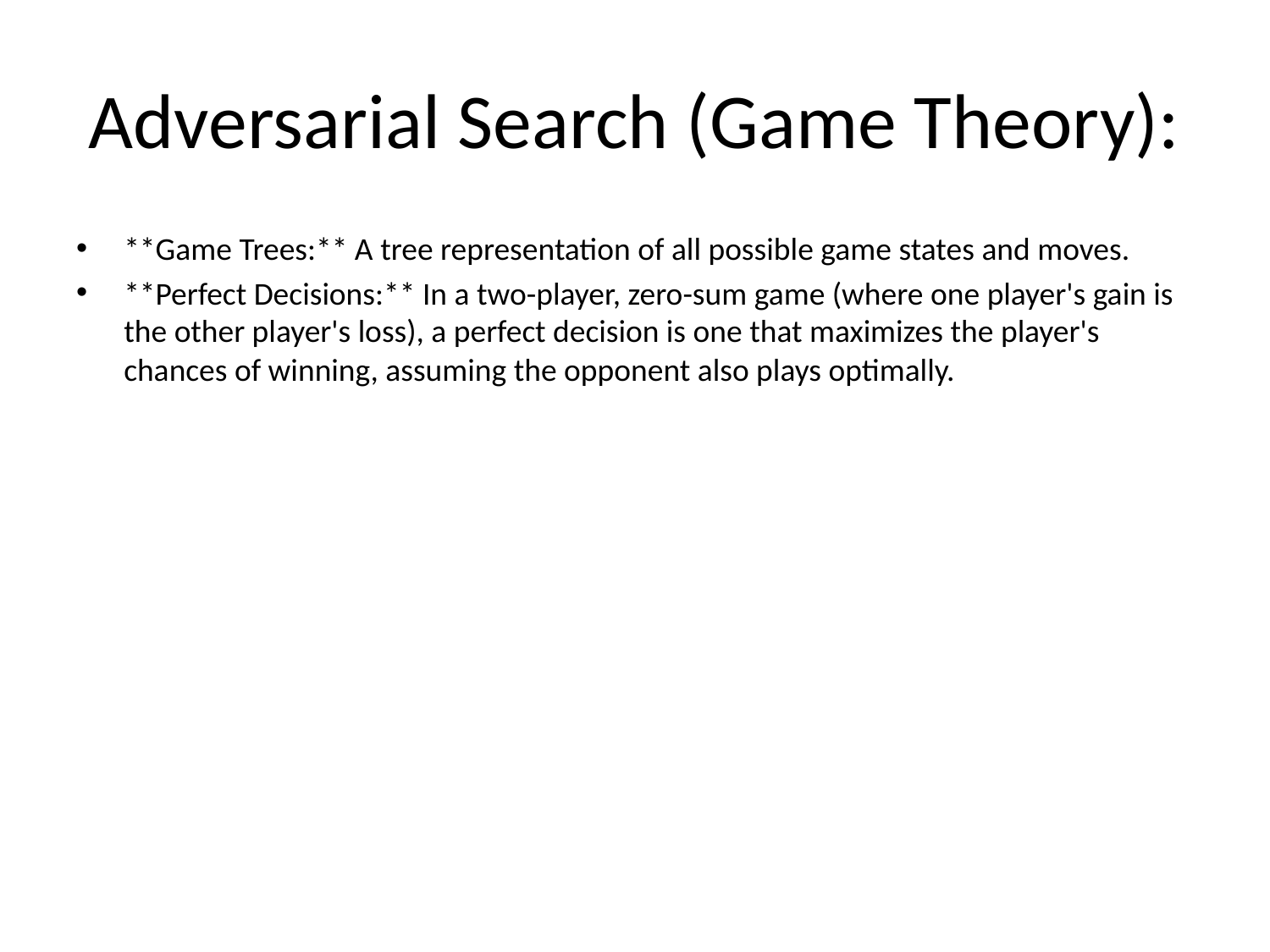

# Adversarial Search (Game Theory):
**Game Trees:** A tree representation of all possible game states and moves.
**Perfect Decisions:** In a two-player, zero-sum game (where one player's gain is the other player's loss), a perfect decision is one that maximizes the player's chances of winning, assuming the opponent also plays optimally.